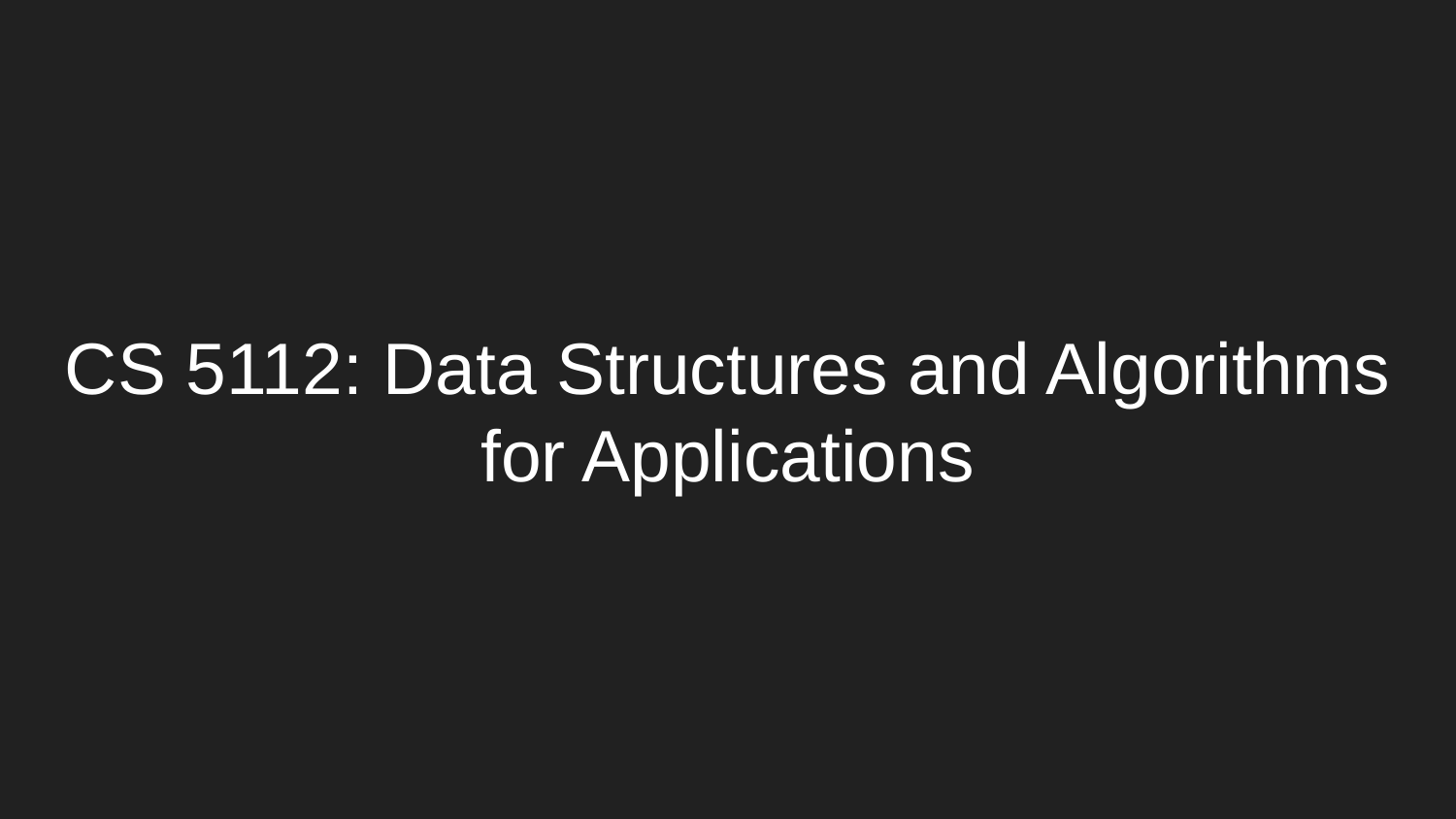

# CS 5112: Data Structures and Algorithms for Applications